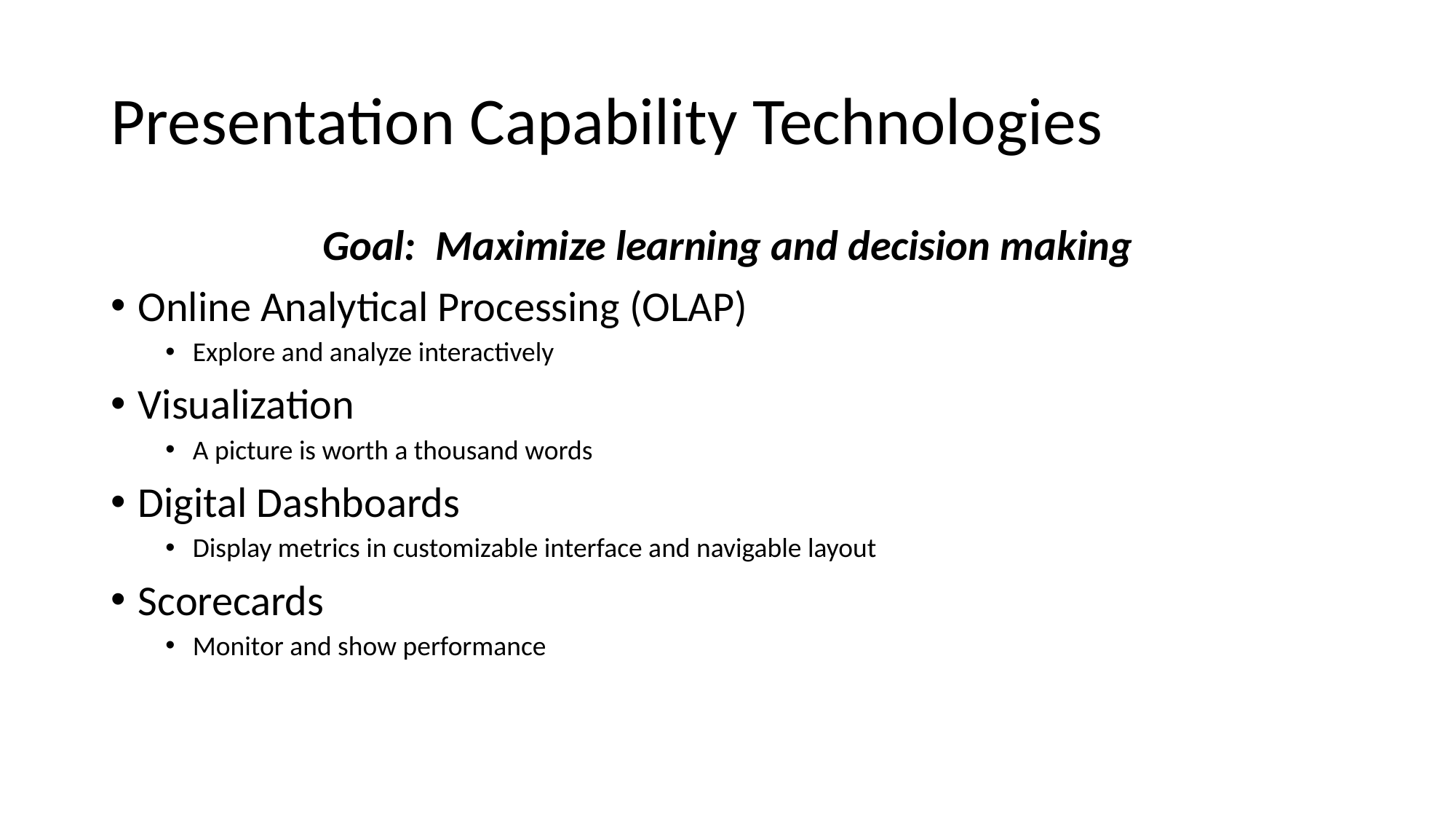

# Presentation Capability Technologies
Goal:  Maximize learning and decision making
Online Analytical Processing (OLAP)
Explore and analyze interactively
Visualization
A picture is worth a thousand words
Digital Dashboards
Display metrics in customizable interface and navigable layout
Scorecards
Monitor and show performance